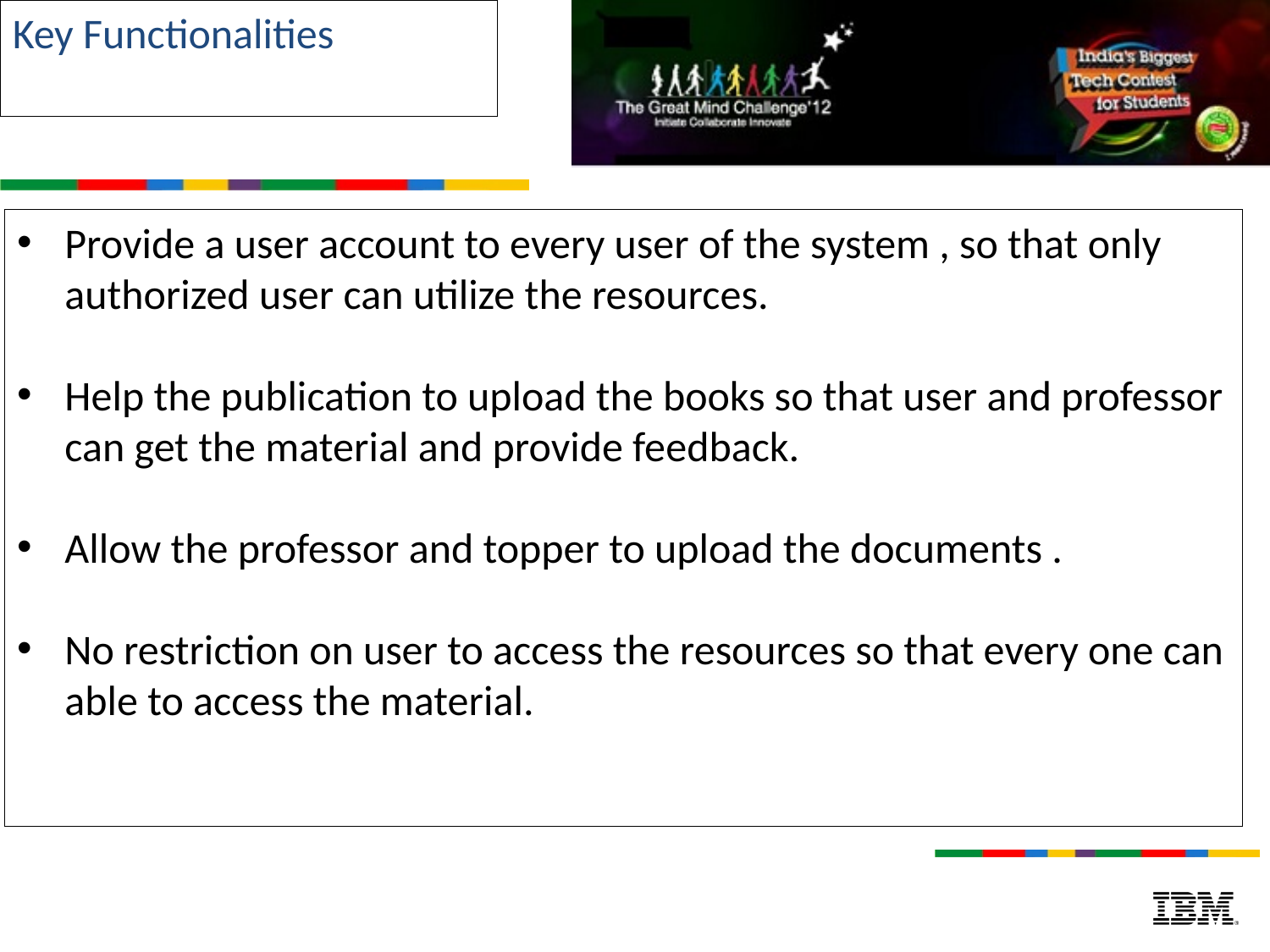

Key Functionalities
Provide a user account to every user of the system , so that only authorized user can utilize the resources.

Help the publication to upload the books so that user and professor can get the material and provide feedback.

Allow the professor and topper to upload the documents .

No restriction on user to access the resources so that every one can able to access the material.